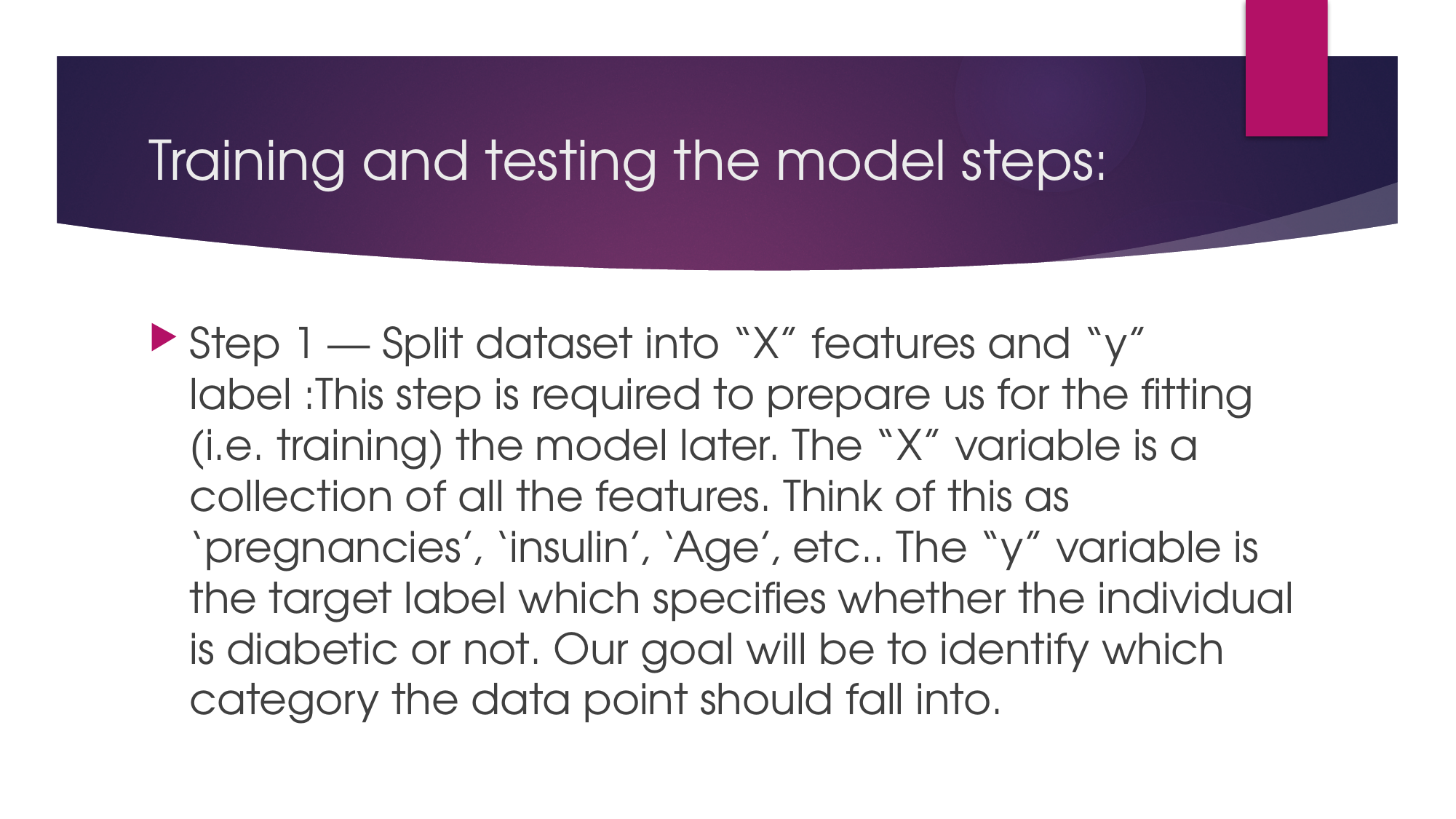

# Training and testing the model steps:
Step 1 — Split dataset into “X” features and “y” label :This step is required to prepare us for the fitting (i.e. training) the model later. The “X” variable is a collection of all the features. Think of this as ‘pregnancies’, ‘insulin’, ‘Age’, etc.. The “y” variable is the target label which specifies whether the individual is diabetic or not. Our goal will be to identify which category the data point should fall into.